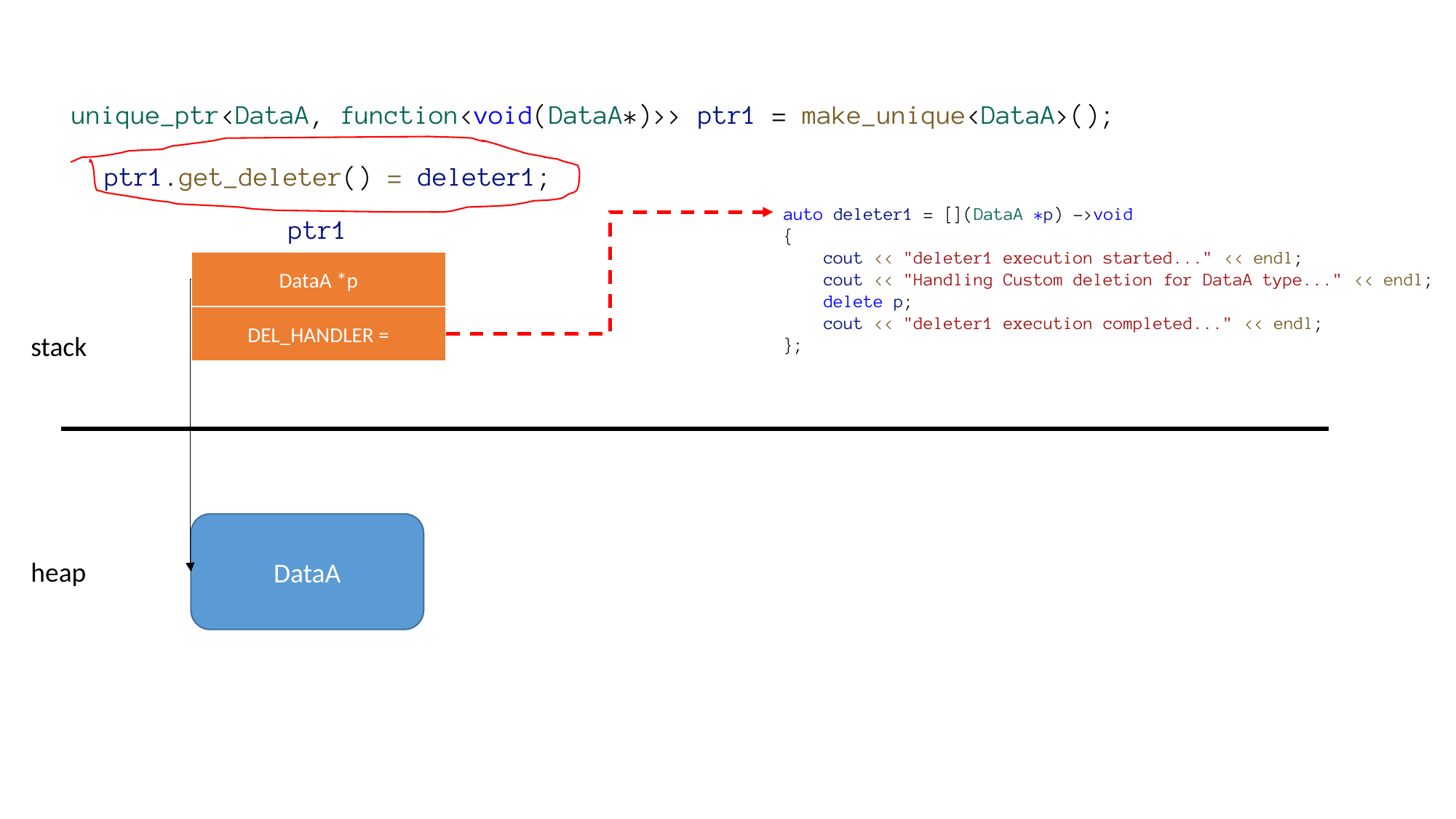

unique_ptr<DataA, function<void(DataA*)>> ptr1 = make_unique<DataA>();

ptr1.get_deleter() = deleter1;
auto deleter1 = [](DataA *p) ->void
{
    cout << "deleter1 execution started..." << endl;
    cout << "Handling Custom deletion for DataA type..." << endl;
    delete p;
    cout << "deleter1 execution completed..." << endl;
};
ptr1
DataA *p
DEL_HANDLER =
stack
DataA
heap